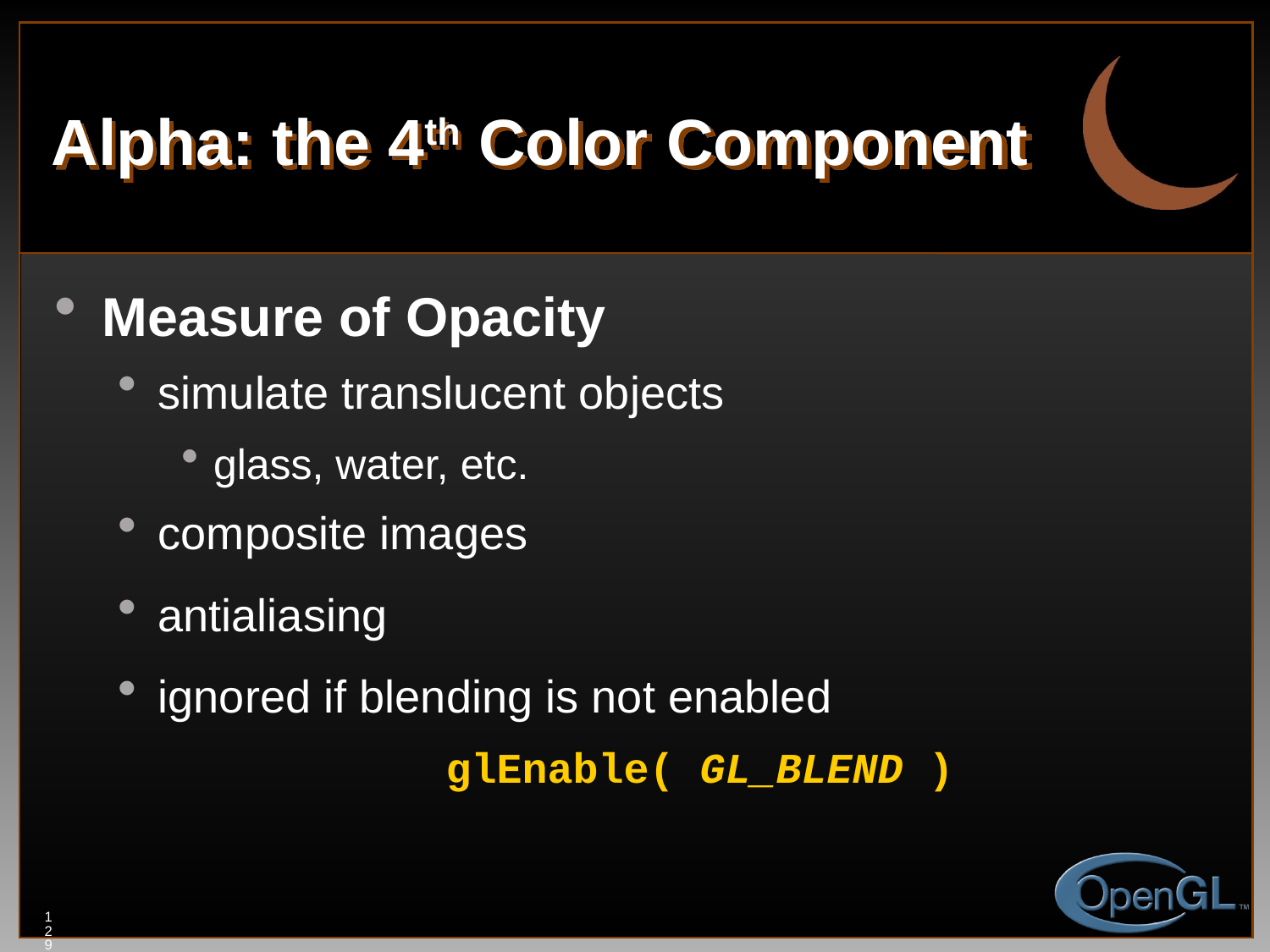

# Alpha: the 4th Color Component
Measure of Opacity
simulate translucent objects
glass, water, etc.
composite images
antialiasing
ignored if blending is not enabled
glEnable( GL_BLEND )
129